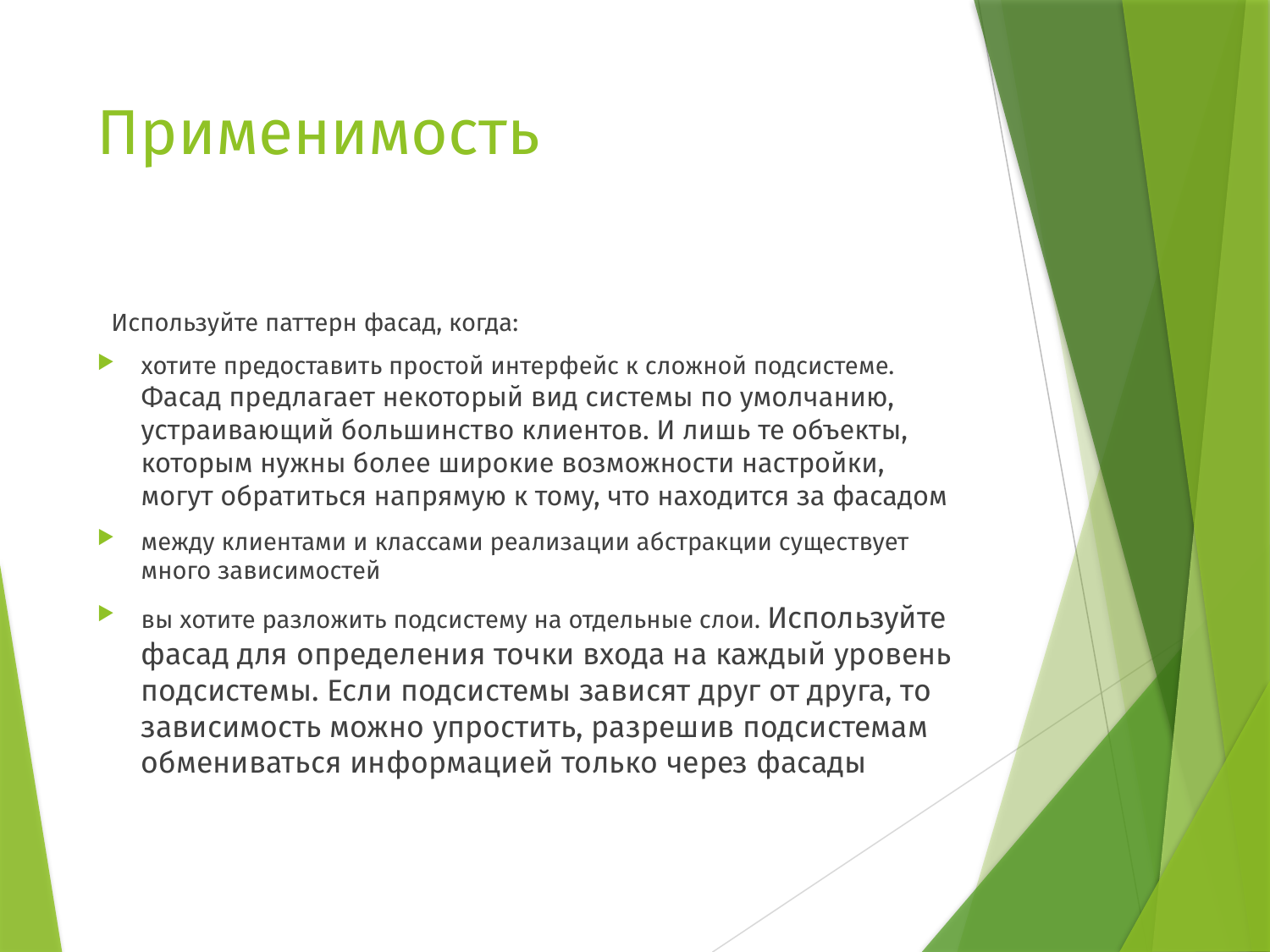

# Применимость
Используйте паттерн фасад, когда:
хотите предоставить простой интерфейс к сложной подсистеме. Фасад предлагает некоторый вид системы по умолчанию, устраивающий большинство клиентов. И лишь те объекты, которым нужны более широкие возможности настройки, могут обратиться напрямую к тому, что находится за фасадом
между клиентами и классами реализации абстракции существует много зависимостей
вы хотите разложить подсистему на отдельные слои. Используйте фасад для определения точки входа на каждый уровень подсистемы. Если подсистемы зависят друг от друга, то зависимость можно упростить, разрешив подсистемам обмениваться информацией только через фасады